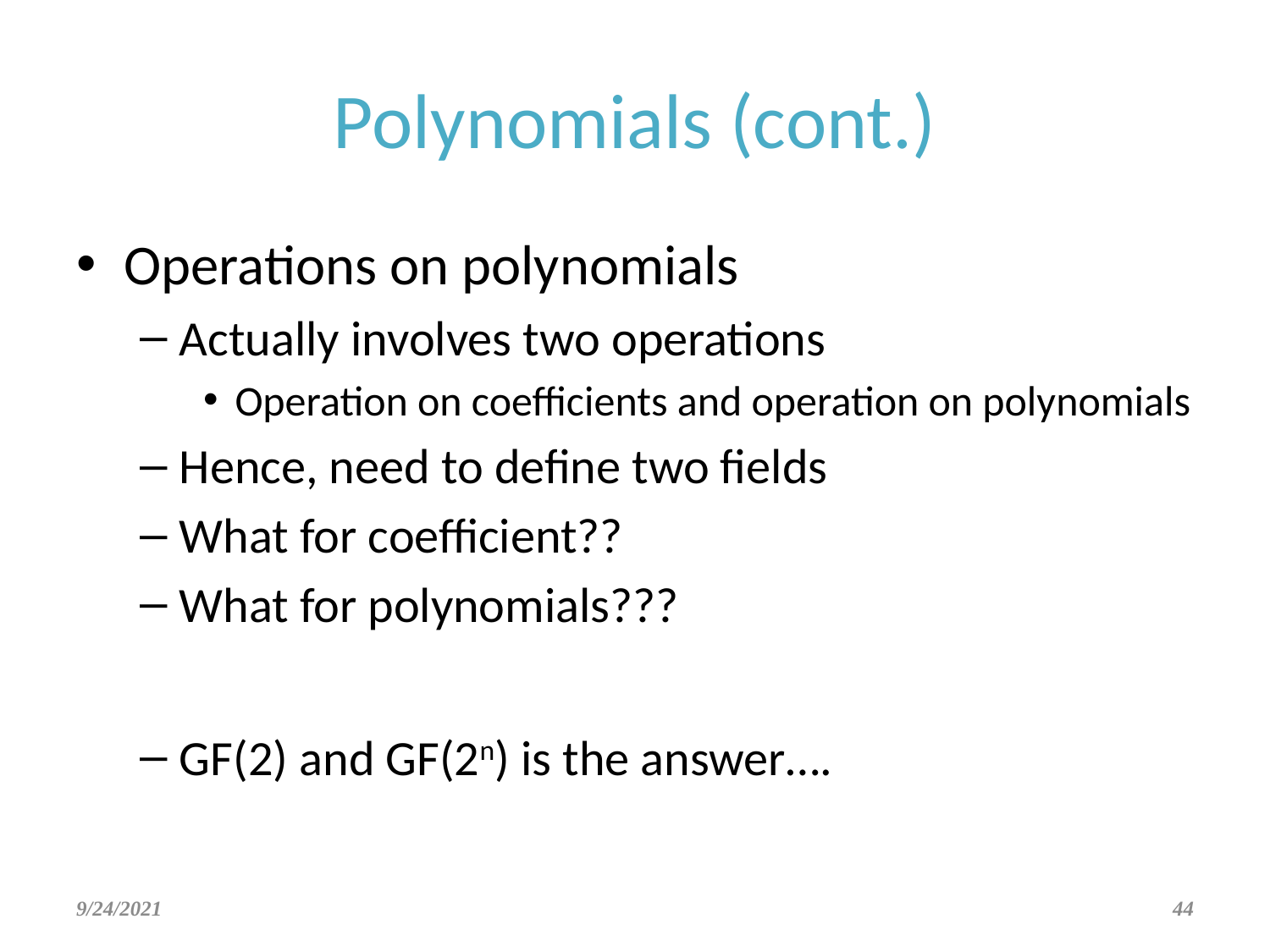

# Polynomials (cont.)
Operations on polynomials
Actually involves two operations
Operation on coefficients and operation on polynomials
Hence, need to define two fields
What for coefficient??
What for polynomials???

GF(2) and GF(2n) is the answer….

9/24/2021
44